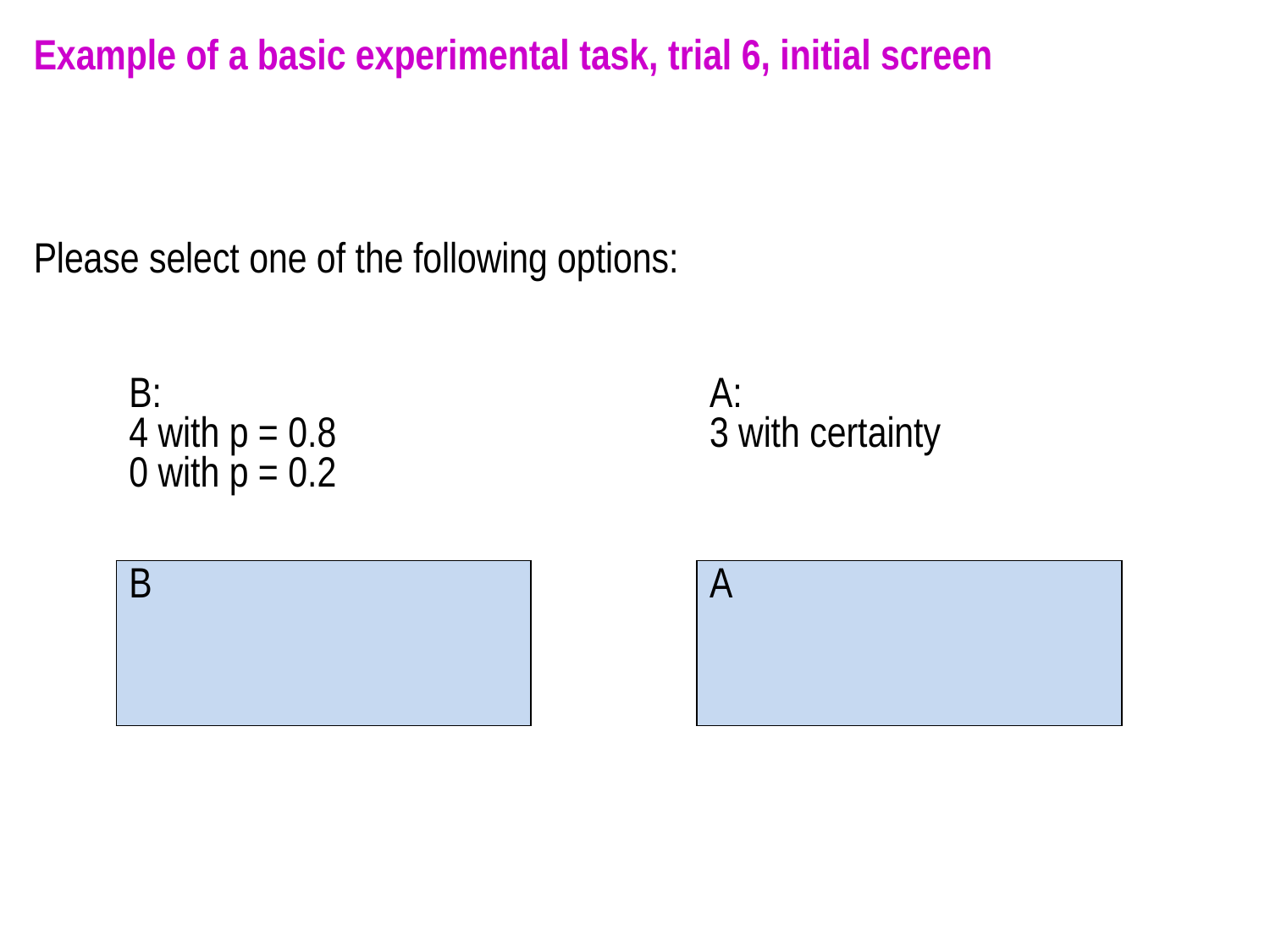

#
Example of a basic experimental task, trial 6, initial screen

Please select one of the following options:
| B: 4 with p = 0.8 0 with p = 0.2 |  | A: 3 with certainty |
| --- | --- | --- |
| B |  | A |
| --- | --- | --- |